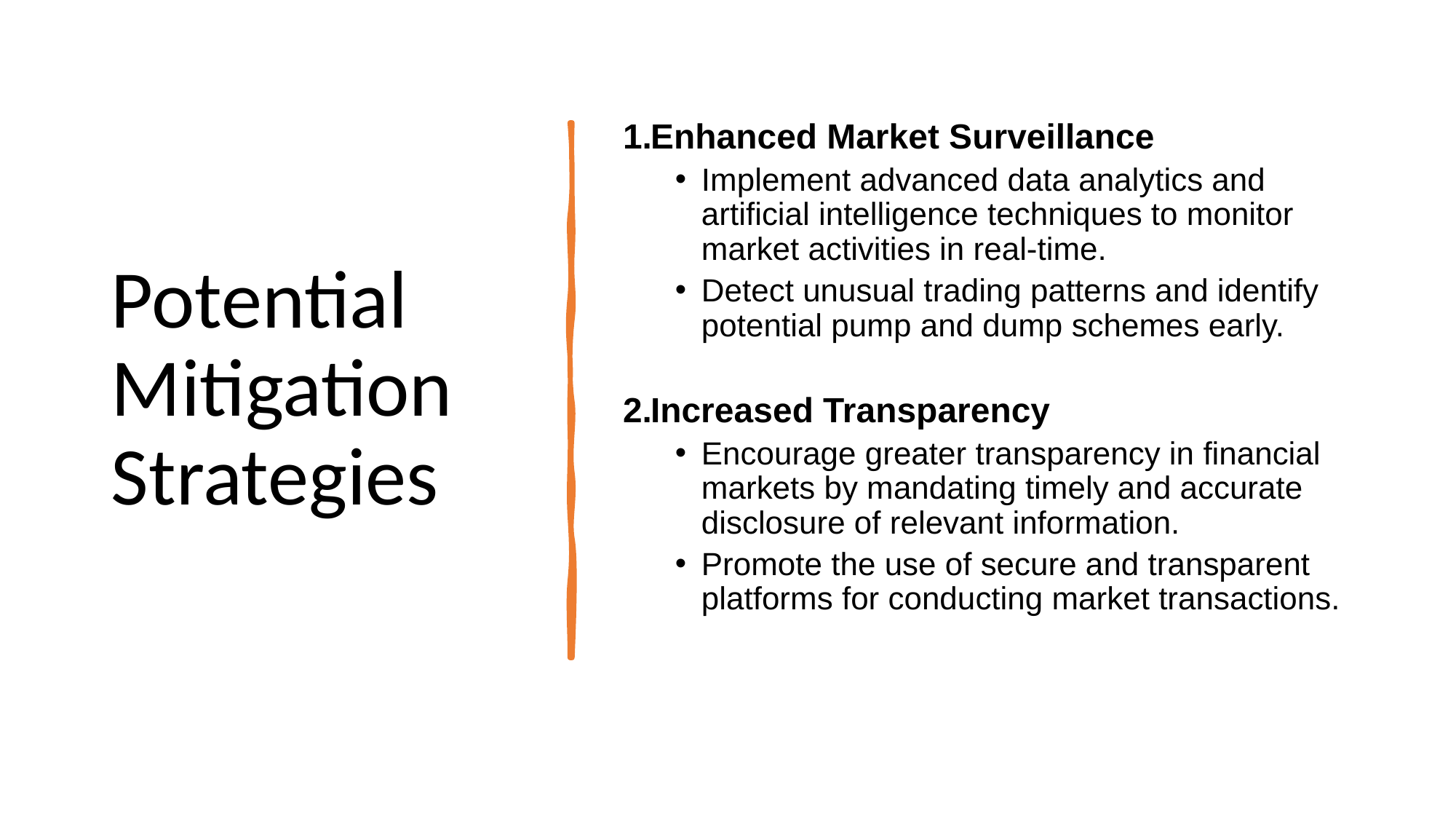

# Potential Mitigation Strategies
Enhanced Market Surveillance
Implement advanced data analytics and artificial intelligence techniques to monitor market activities in real-time.
Detect unusual trading patterns and identify potential pump and dump schemes early.
Increased Transparency
Encourage greater transparency in financial markets by mandating timely and accurate disclosure of relevant information.
Promote the use of secure and transparent platforms for conducting market transactions.